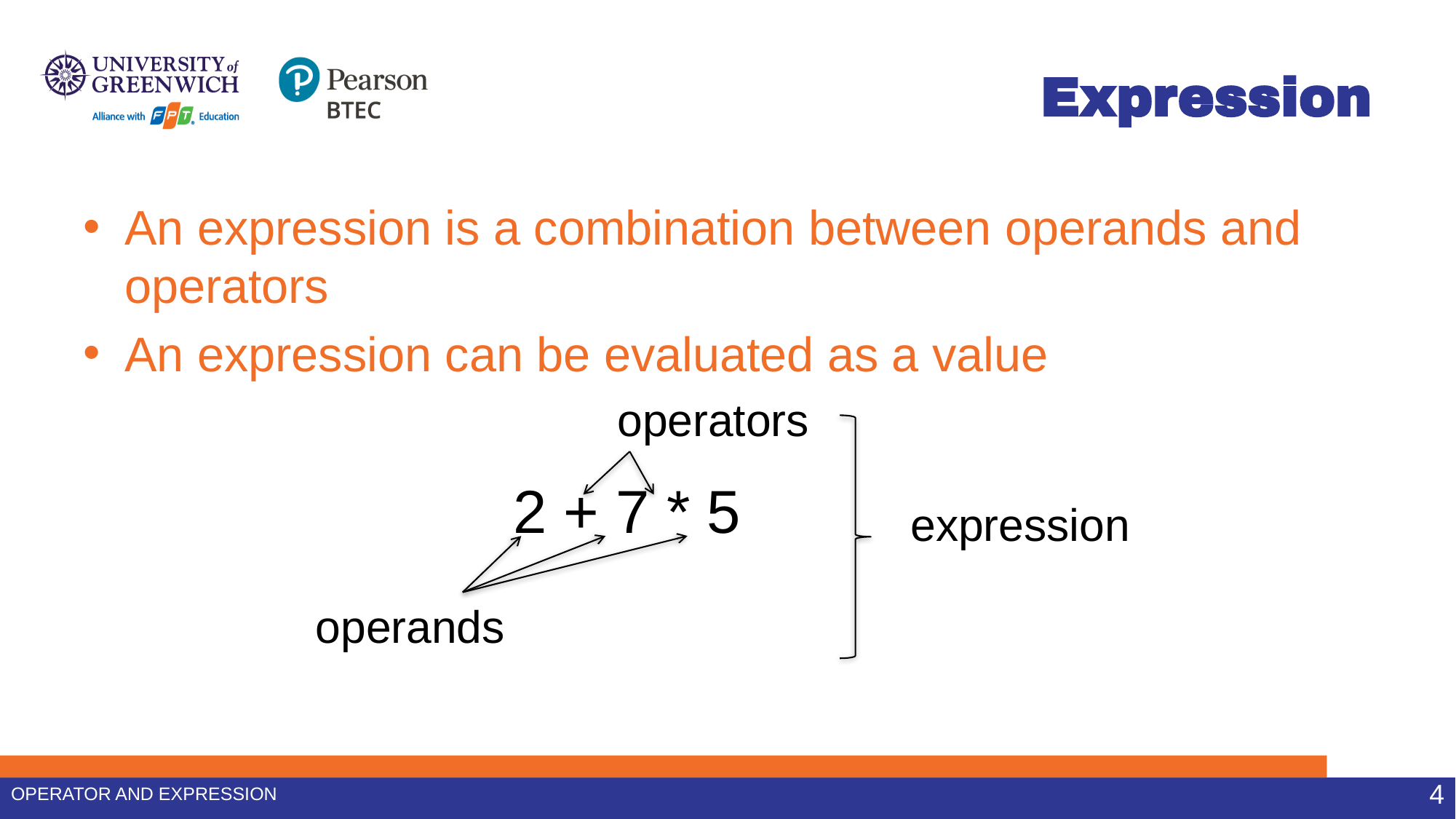

# Expression
An expression is a combination between operands and operators
An expression can be evaluated as a value
operators

2 + 7 * 5
expression
operands
Operator and Expression
4